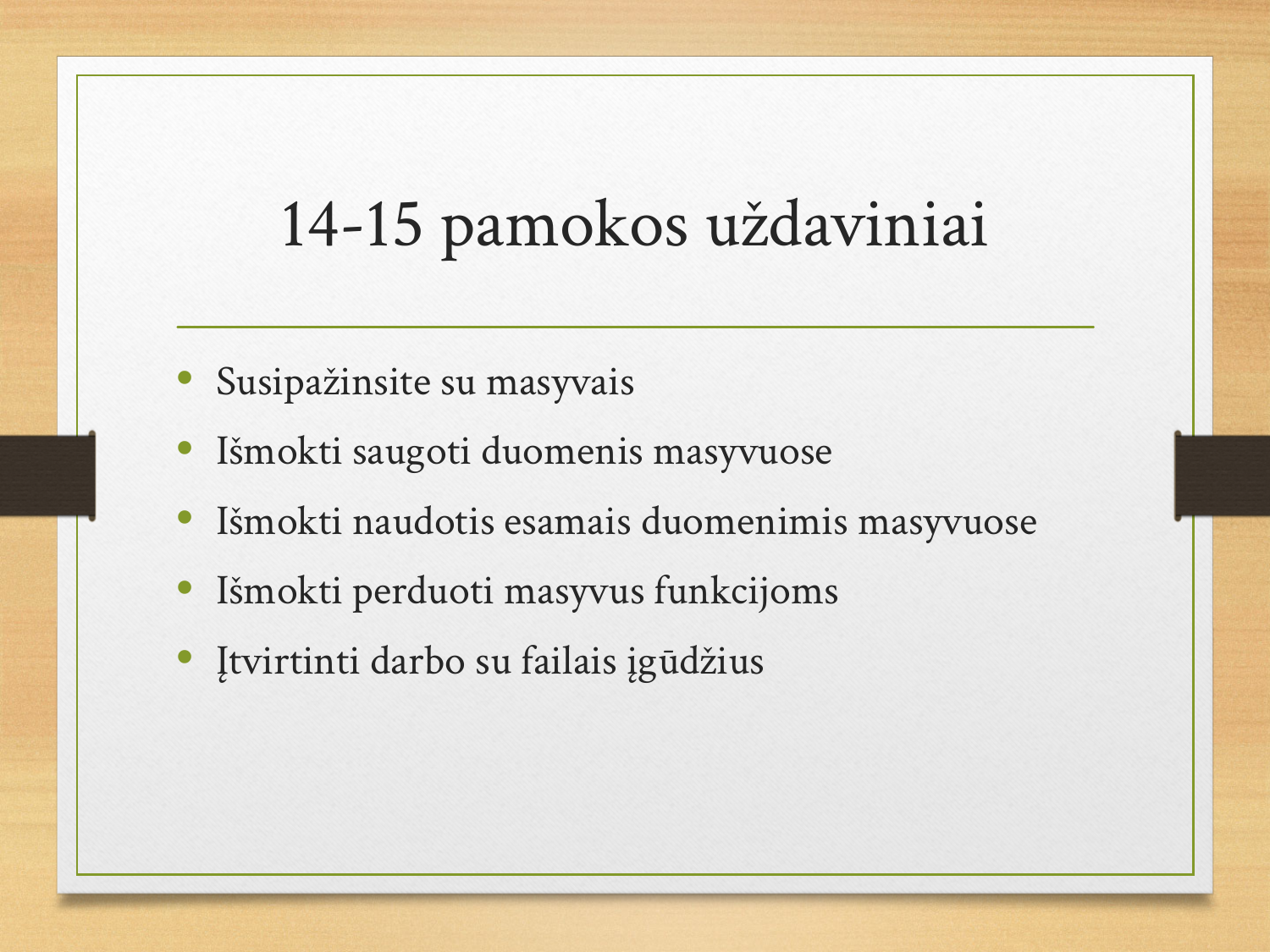

# 14-15 pamokos uždaviniai
Susipažinsite su masyvais
Išmokti saugoti duomenis masyvuose
Išmokti naudotis esamais duomenimis masyvuose
Išmokti perduoti masyvus funkcijoms
Įtvirtinti darbo su failais įgūdžius